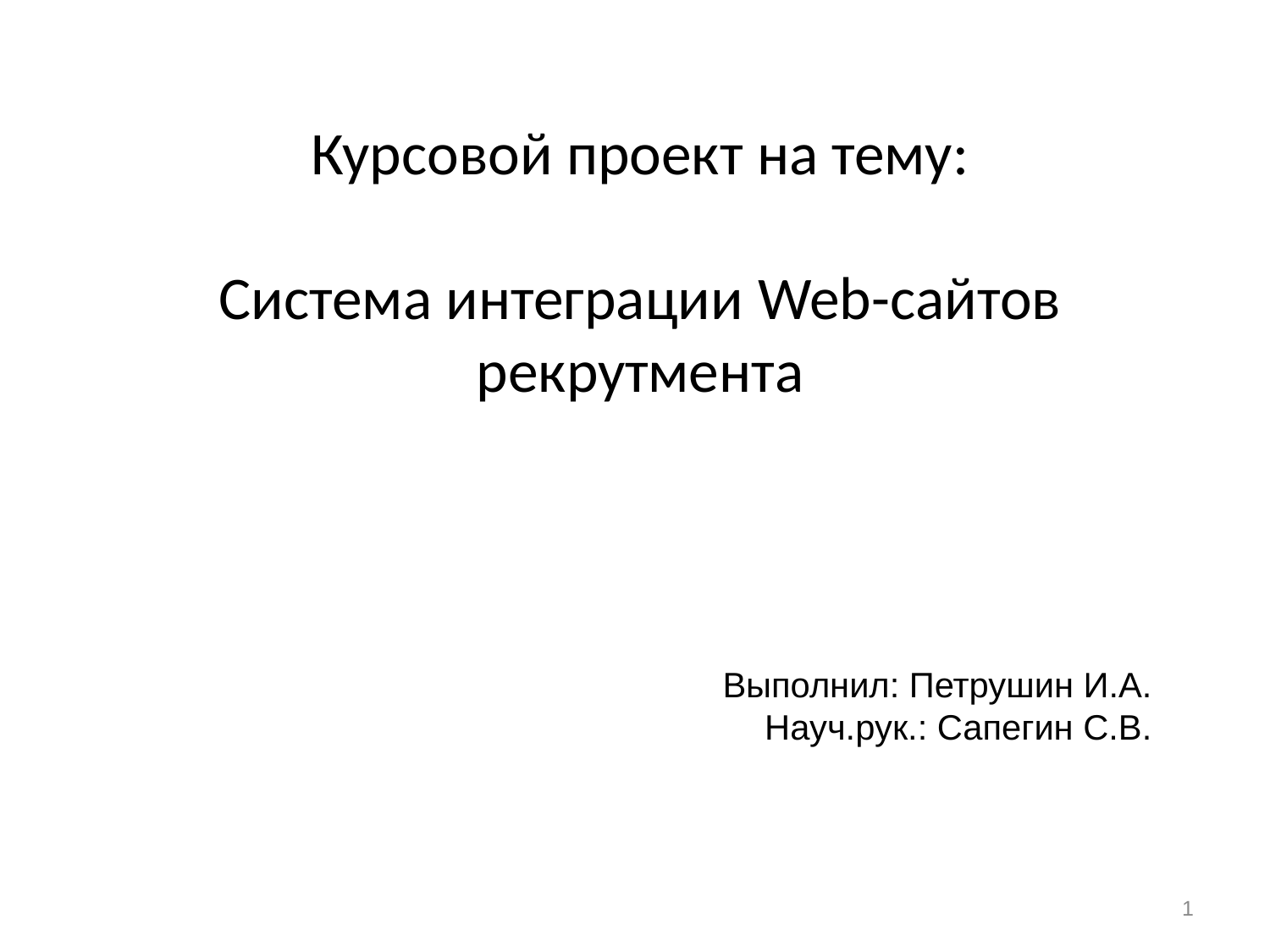

# Курсовой проект на тему: Система интеграции Web-сайтов рекрутмента
Выполнил: Петрушин И.А.
Науч.рук.: Сапегин С.В.
1